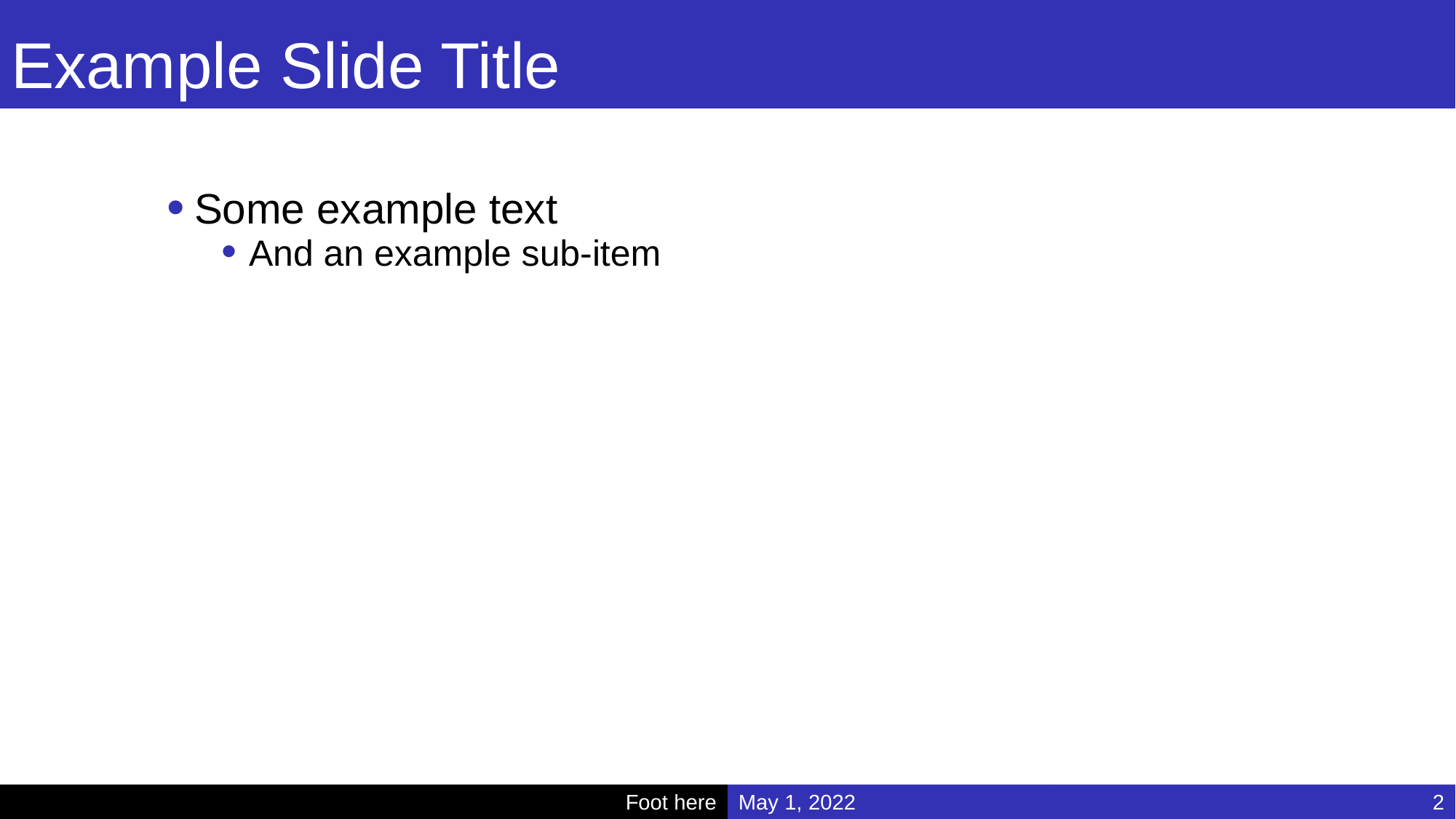

# Example Slide Title
Some example text
And an example sub-item
Foot here
May 1, 2022
2